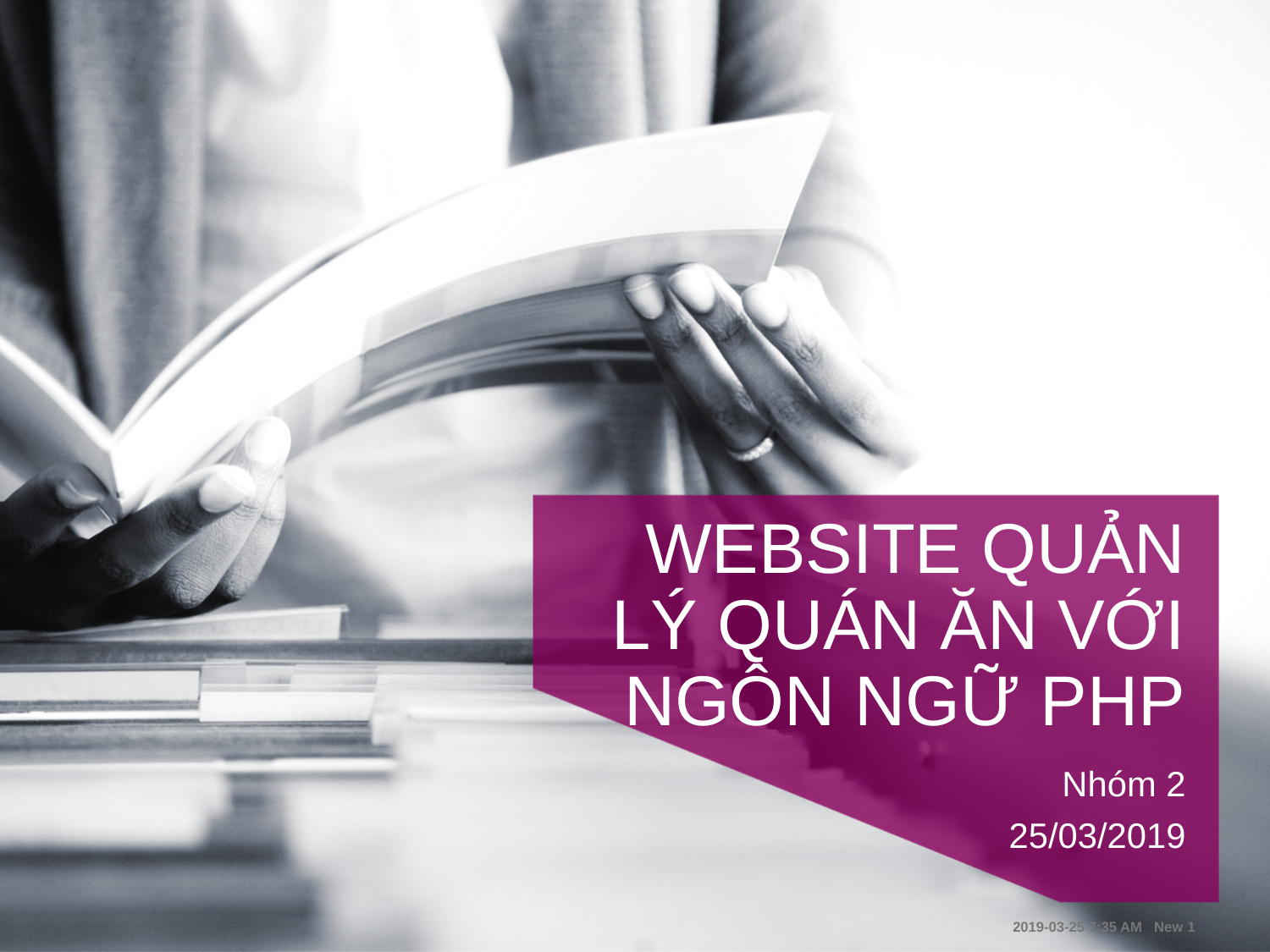

# WEBSITE QUẢN LÝ QUÁN ĂN VỚI NGÔN NGỮ PHP
Nhóm 2
25/03/2019